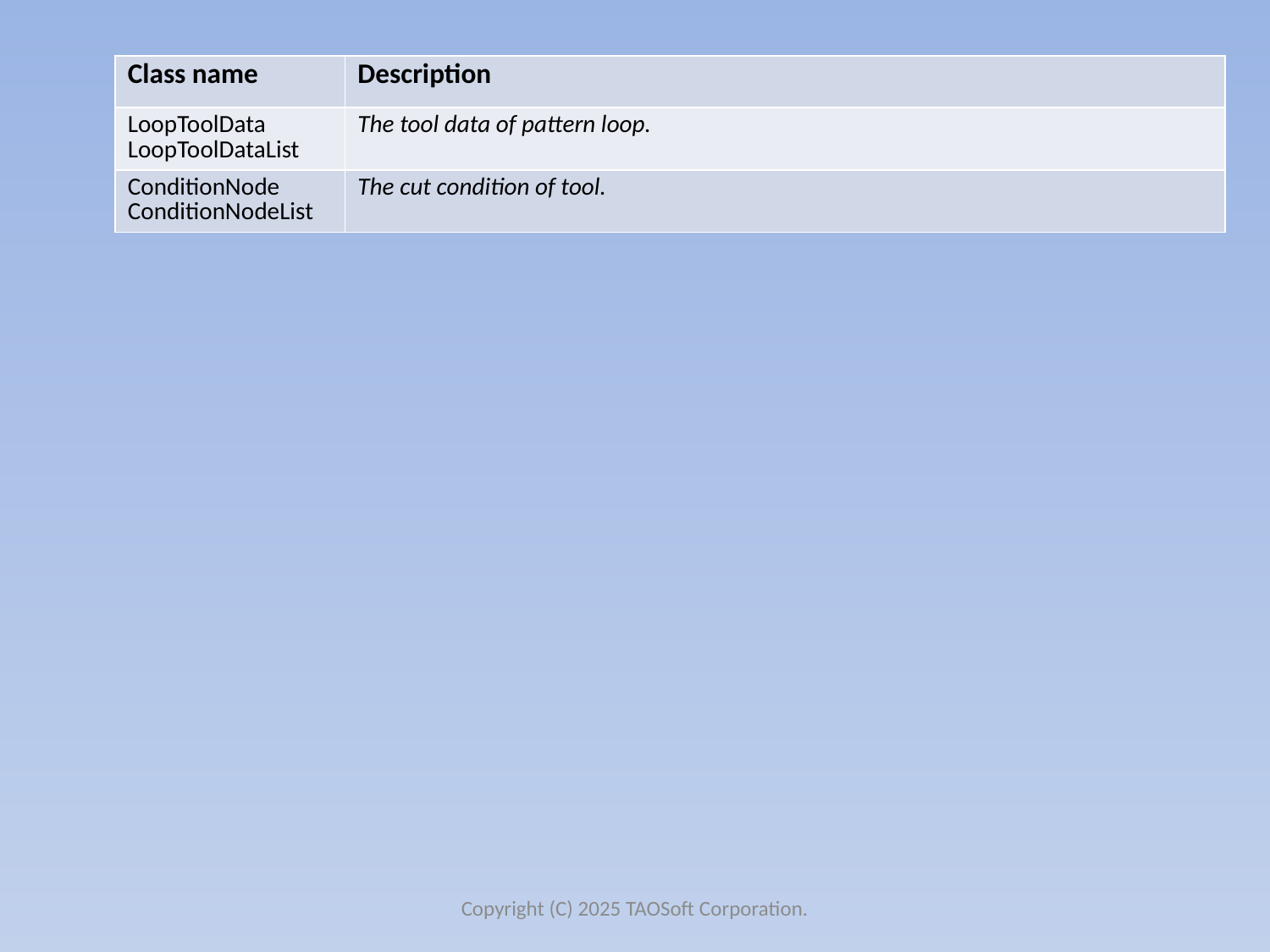

| Class name | Description |
| --- | --- |
| LoopToolData LoopToolDataList | The tool data of pattern loop. |
| ConditionNode ConditionNodeList | The cut condition of tool. |
Copyright (C) 2025 TAOSoft Corporation.
23